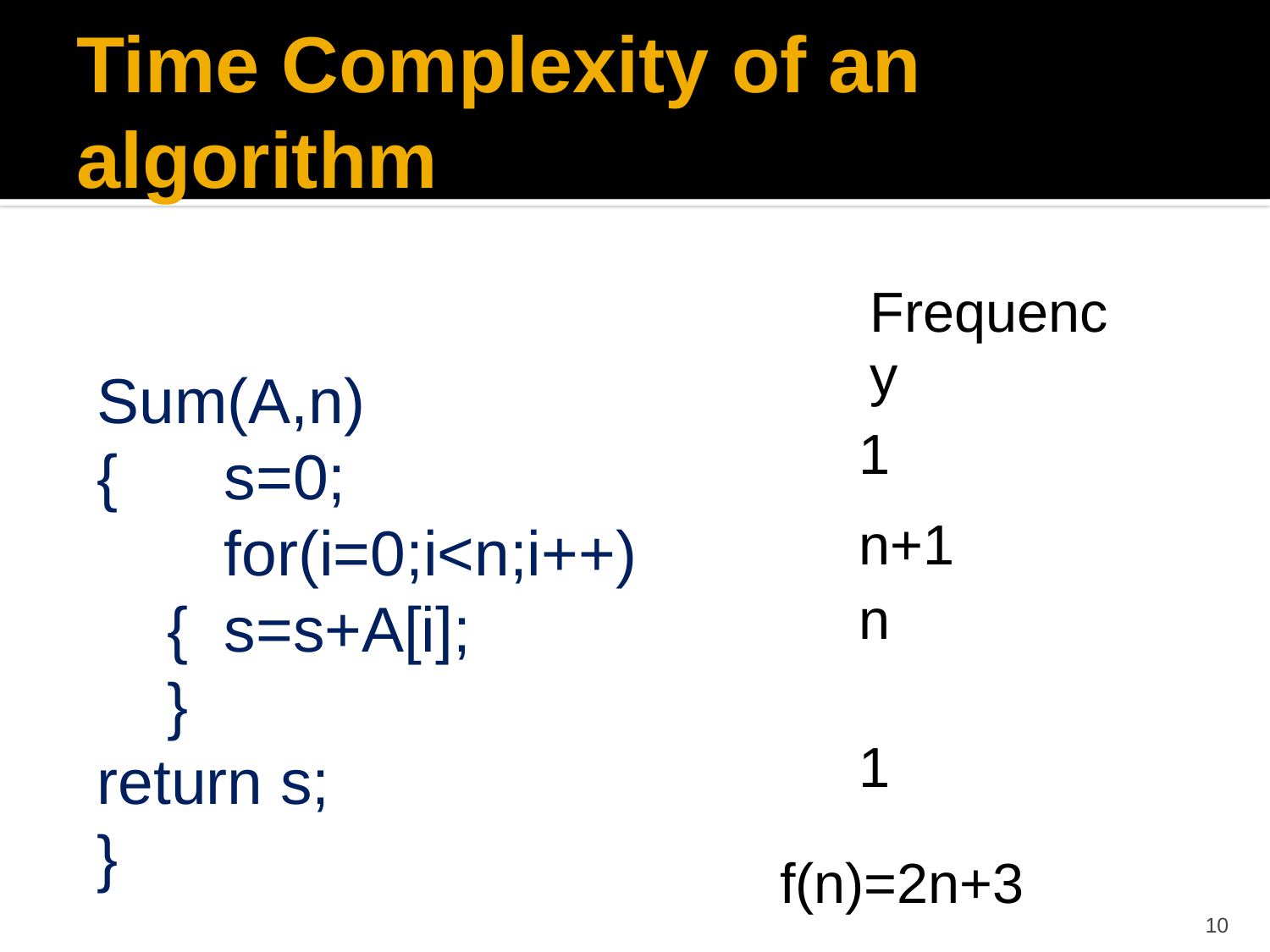

# Time Complexity of an algorithm

| Frequency |
| --- |
Sum(A,n)
{	s=0;
	for(i=0;i<n;i++)
    { 	s=s+A[i];
    }
return s;
}
| 1 |
| --- |
| n+1 |
| --- |
| n |
| --- |
| 1 |
| --- |
| f(n)=2n+3 |
| --- |
10